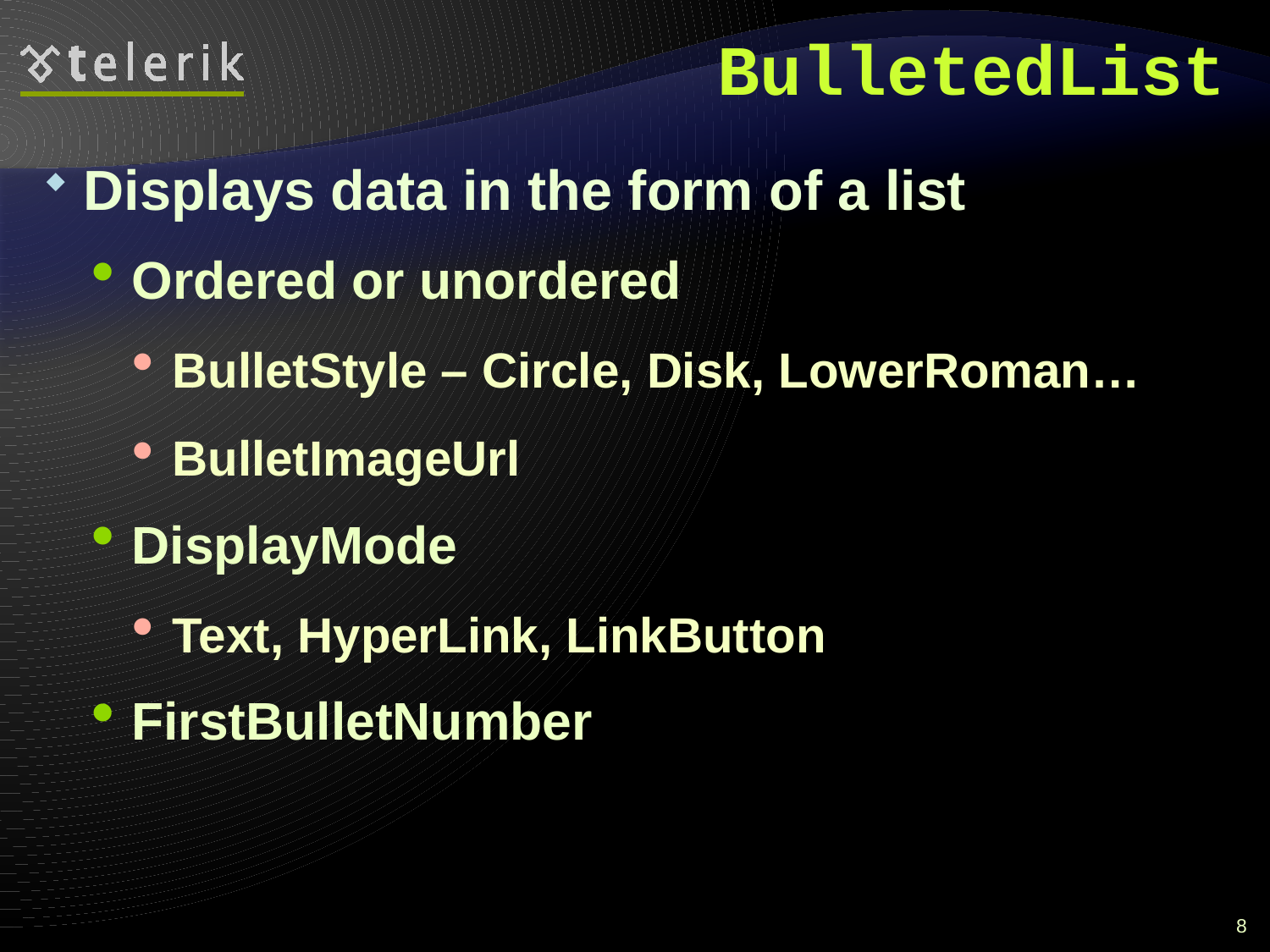

# BulletedList
Displays data in the form of a list
Ordered or unordered
BulletStyle – Circle, Disk, LowerRoman…
BulletImageUrl
DisplayMode
Text, HyperLink, LinkButton
FirstBulletNumber
8